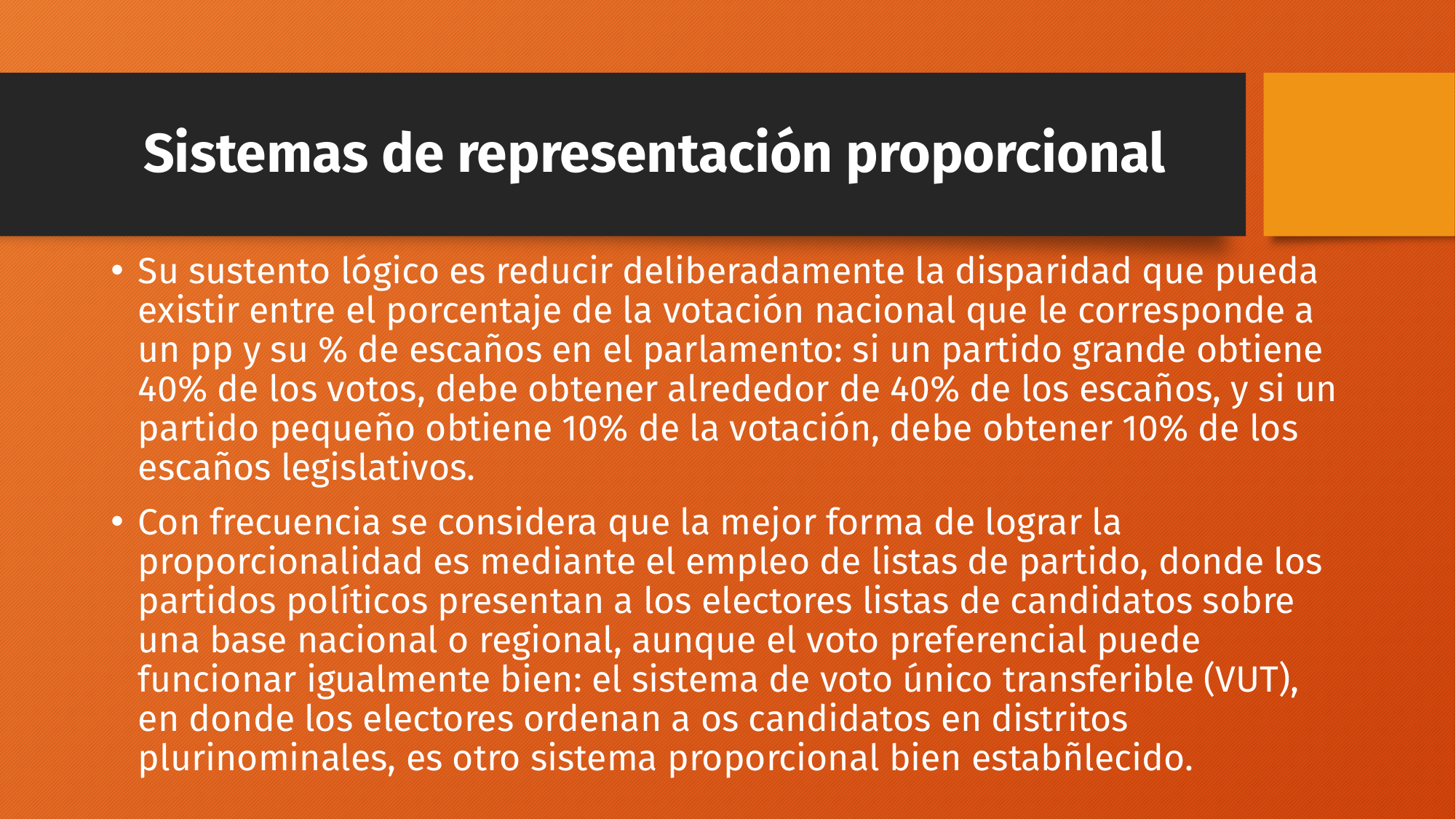

# Sistemas de representación proporcional
Su sustento lógico es reducir deliberadamente la disparidad que pueda existir entre el porcentaje de la votación nacional que le corresponde a un pp y su % de escaños en el parlamento: si un partido grande obtiene 40% de los votos, debe obtener alrededor de 40% de los escaños, y si un partido pequeño obtiene 10% de la votación, debe obtener 10% de los escaños legislativos.
Con frecuencia se considera que la mejor forma de lograr la proporcionalidad es mediante el empleo de listas de partido, donde los partidos políticos presentan a los electores listas de candidatos sobre una base nacional o regional, aunque el voto preferencial puede funcionar igualmente bien: el sistema de voto único transferible (VUT), en donde los electores ordenan a os candidatos en distritos plurinominales, es otro sistema proporcional bien estabñlecido.